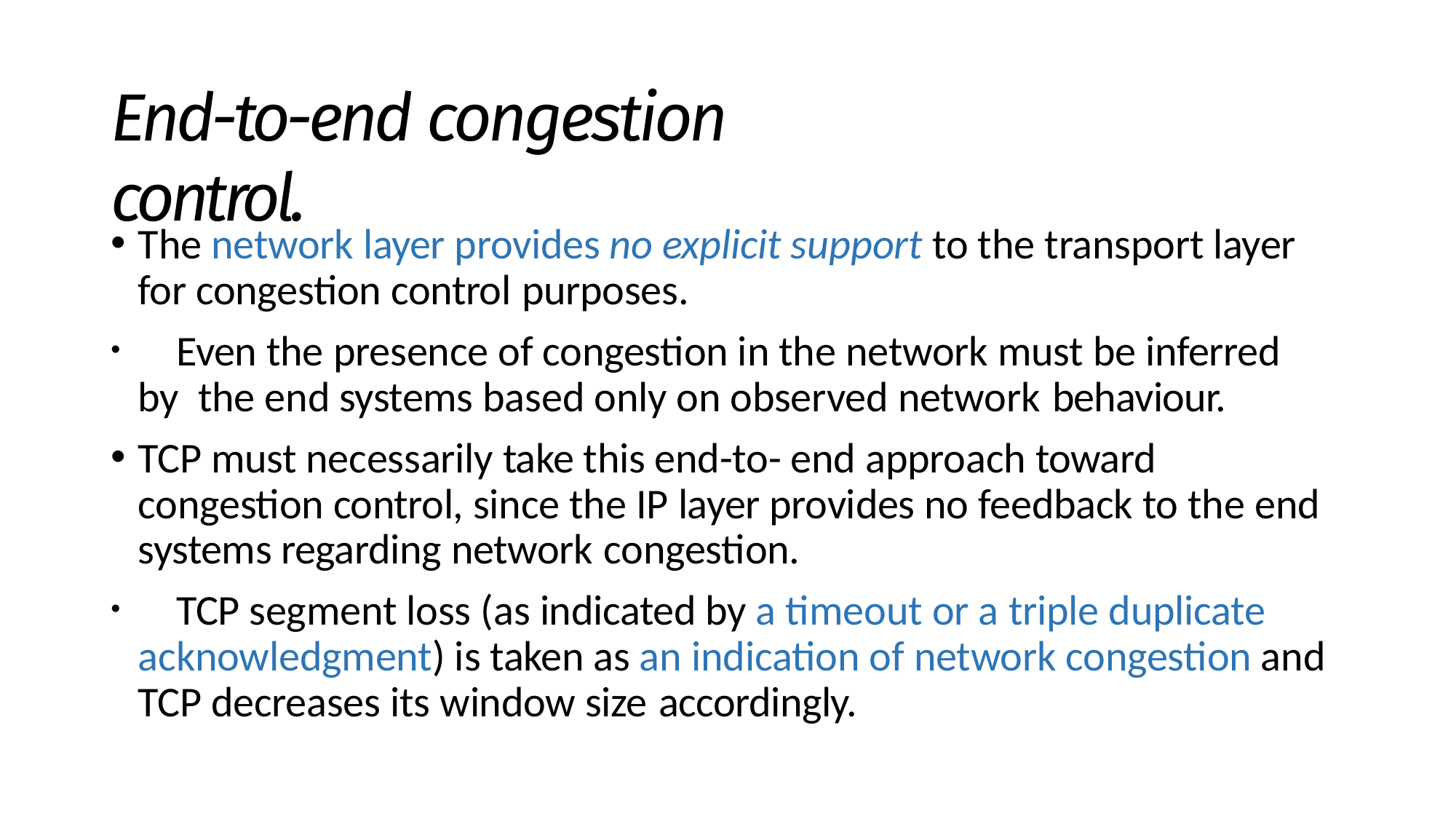

# End-to-end congestion control.
The network layer provides no explicit support to the transport layer  for congestion control purposes.
	Even the presence of congestion in the network must be inferred by  the end systems based only on observed network behaviour.
TCP must necessarily take this end-to- end approach toward  congestion control, since the IP layer provides no feedback to the end  systems regarding network congestion.
	TCP segment loss (as indicated by a timeout or a triple duplicate  acknowledgment) is taken as an indication of network congestion and  TCP decreases its window size accordingly.